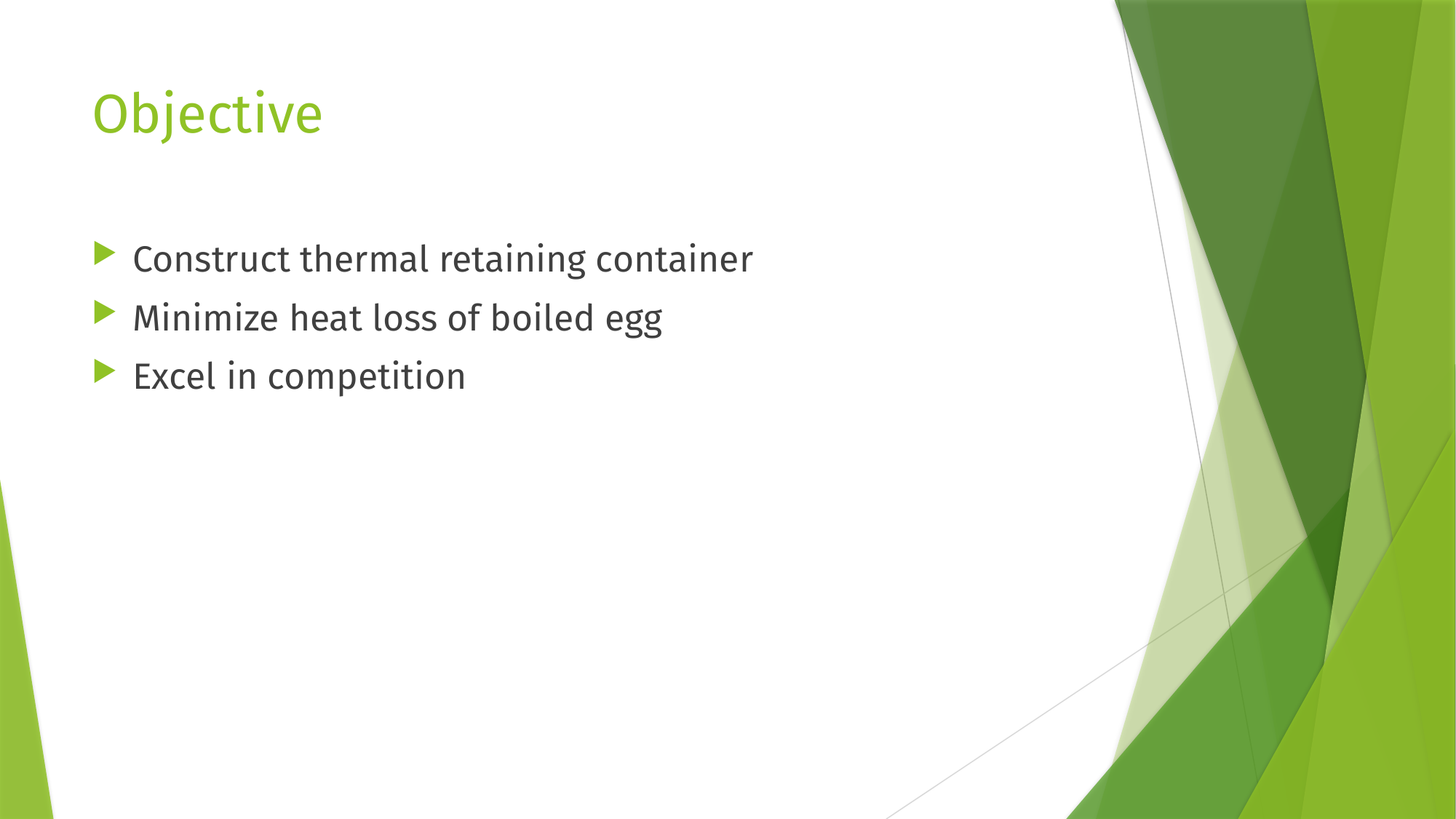

# Objective
Construct thermal retaining container
Minimize heat loss of boiled egg
Excel in competition